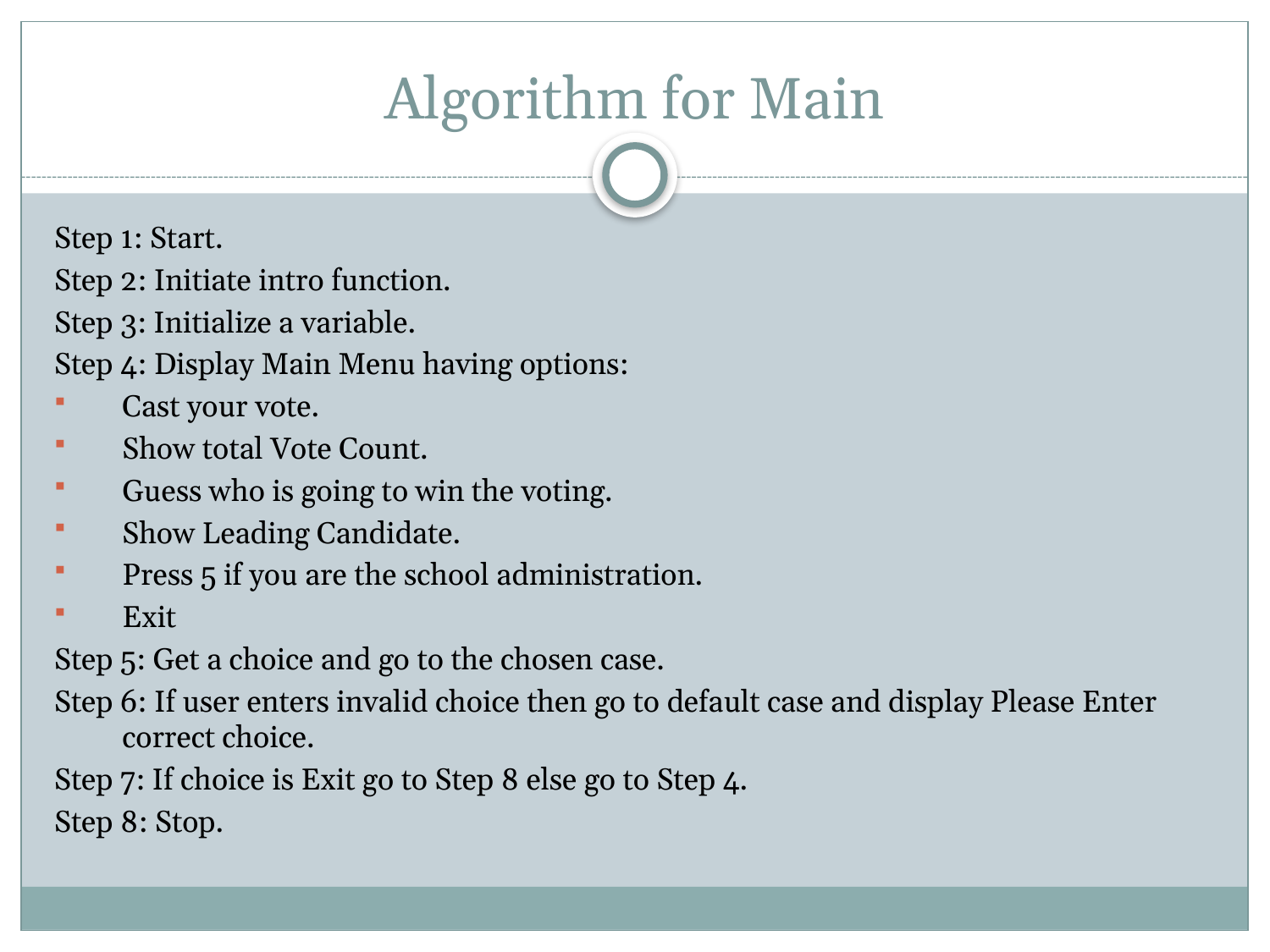

# Algorithm for Main
Step 1: Start.
Step 2: Initiate intro function.
Step 3: Initialize a variable.
Step 4: Display Main Menu having options:
Cast your vote.
Show total Vote Count.
Guess who is going to win the voting.
Show Leading Candidate.
Press 5 if you are the school administration.
Exit
Step 5: Get a choice and go to the chosen case.
Step 6: If user enters invalid choice then go to default case and display Please Enter correct choice.
Step 7: If choice is Exit go to Step 8 else go to Step 4.
Step 8: Stop.